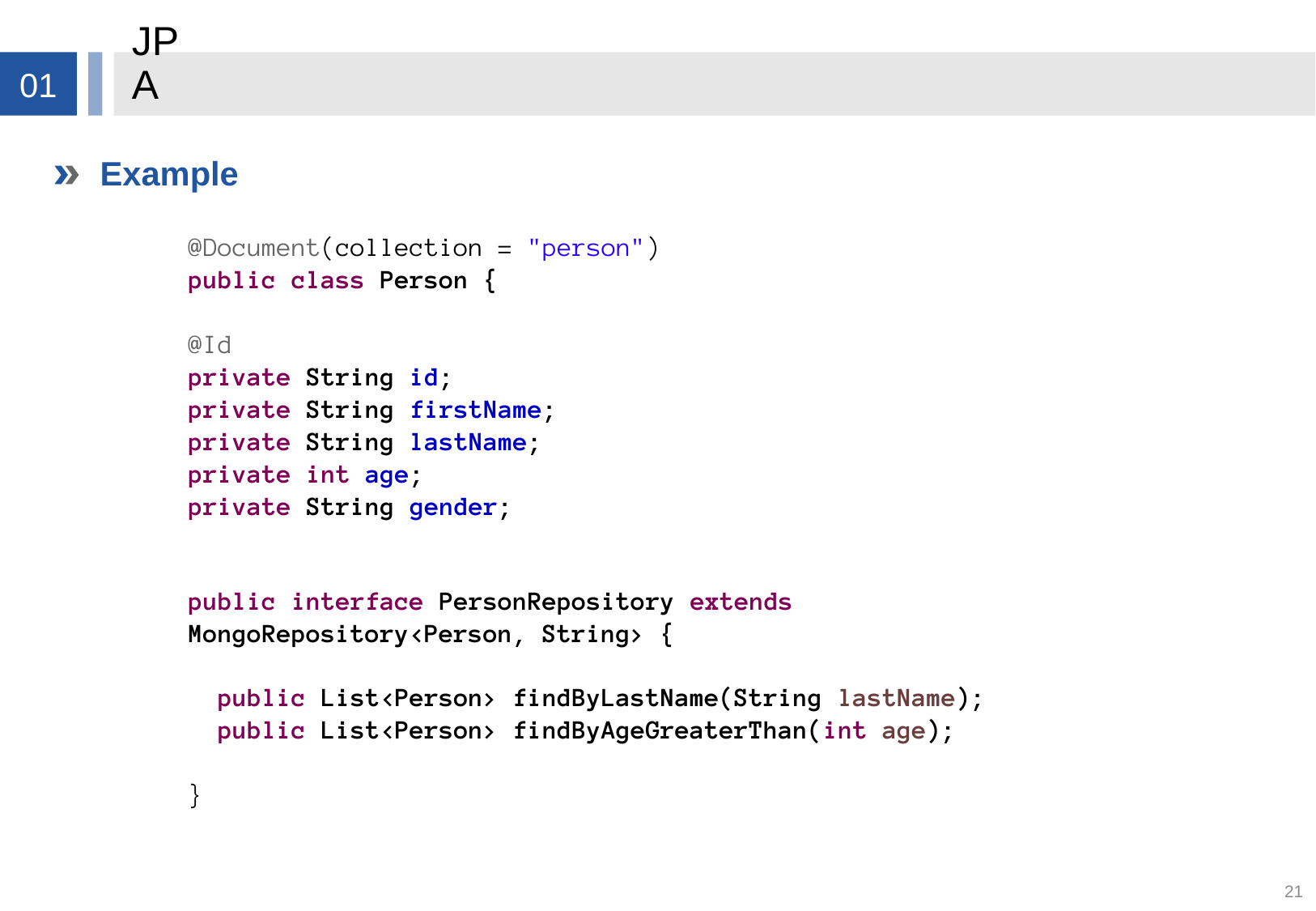

# JPA
01
Example

@Document(collection = "person")
public class Person {

@Id
private String id;
private String firstName;
private String lastName;
private int age;
private String gender;
public interface PersonRepository extends MongoRepository<Person, String> {

  public List<Person> findByLastName(String lastName);
  public List<Person> findByAgeGreaterThan(int age);

}
21